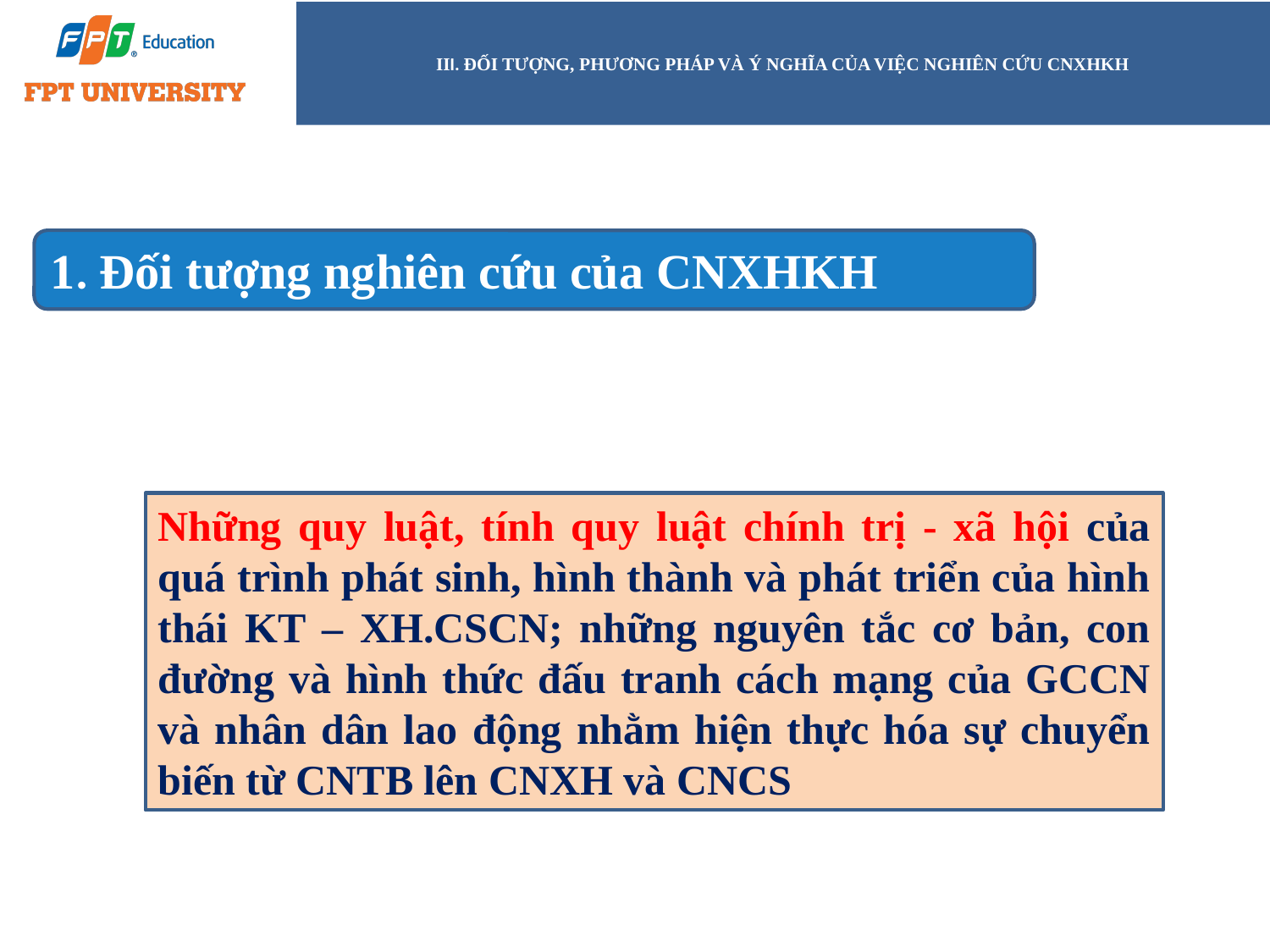

# III. ĐỐI TƯỢNG, PHƯƠNG PHÁP VÀ Ý NGHĨA CỦA VIỆC NGHIÊN CỨU CNXHKH

1. Đối tượng nghiên cứu của CNXHKH

Những quy luật, tính quy luật chính trị - xã hội của quá trình phát sinh, hình thành và phát triển của hình thái KT – XH.CSCN; những nguyên tắc cơ bản, con đường và hình thức đấu tranh cách mạng của GCCN và nhân dân lao động nhằm hiện thực hóa sự chuyển biến từ CNTB lên CNXH và CNCS